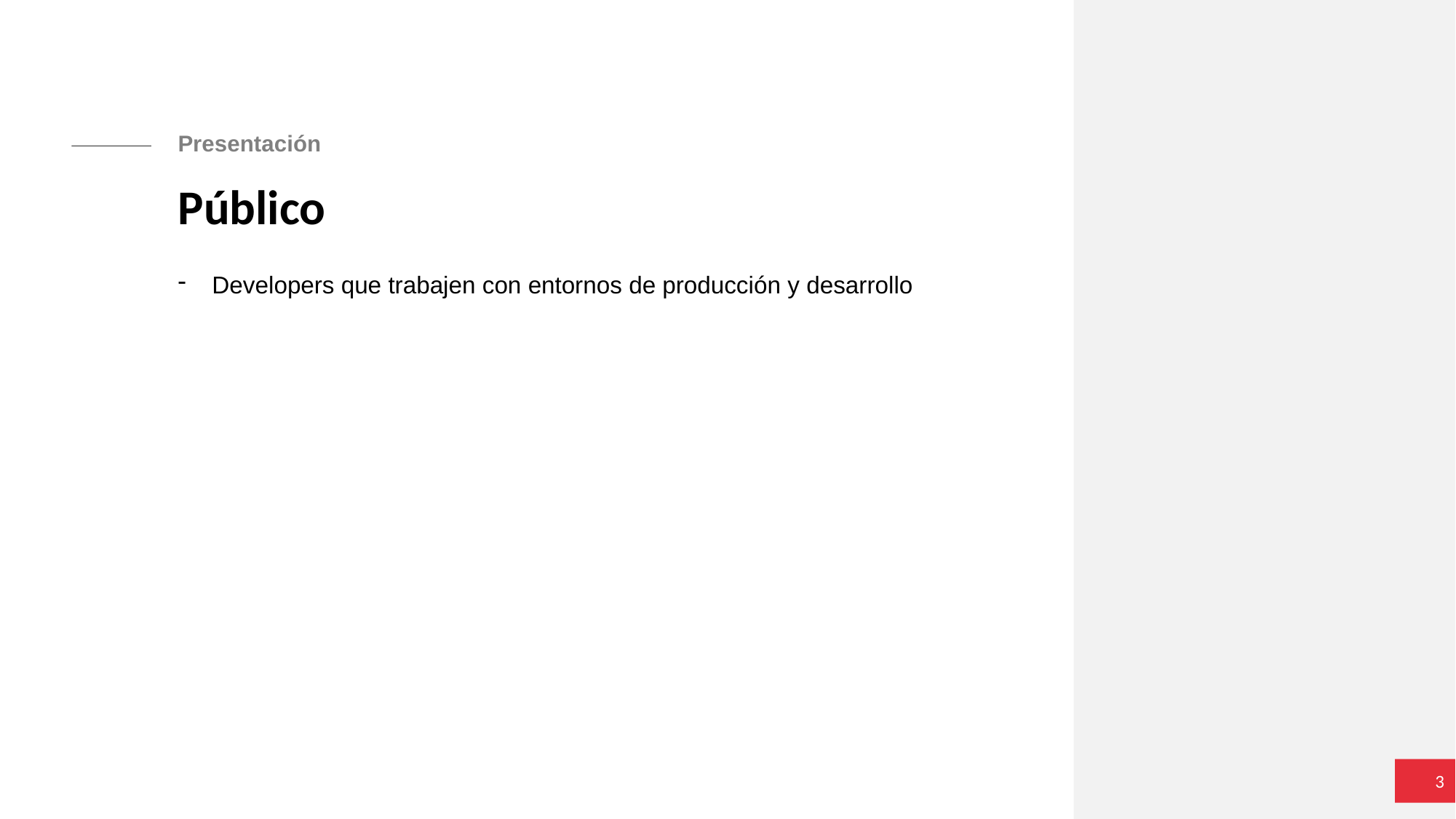

Presentación
# Público
Developers que trabajen con entornos de producción y desarrollo
3